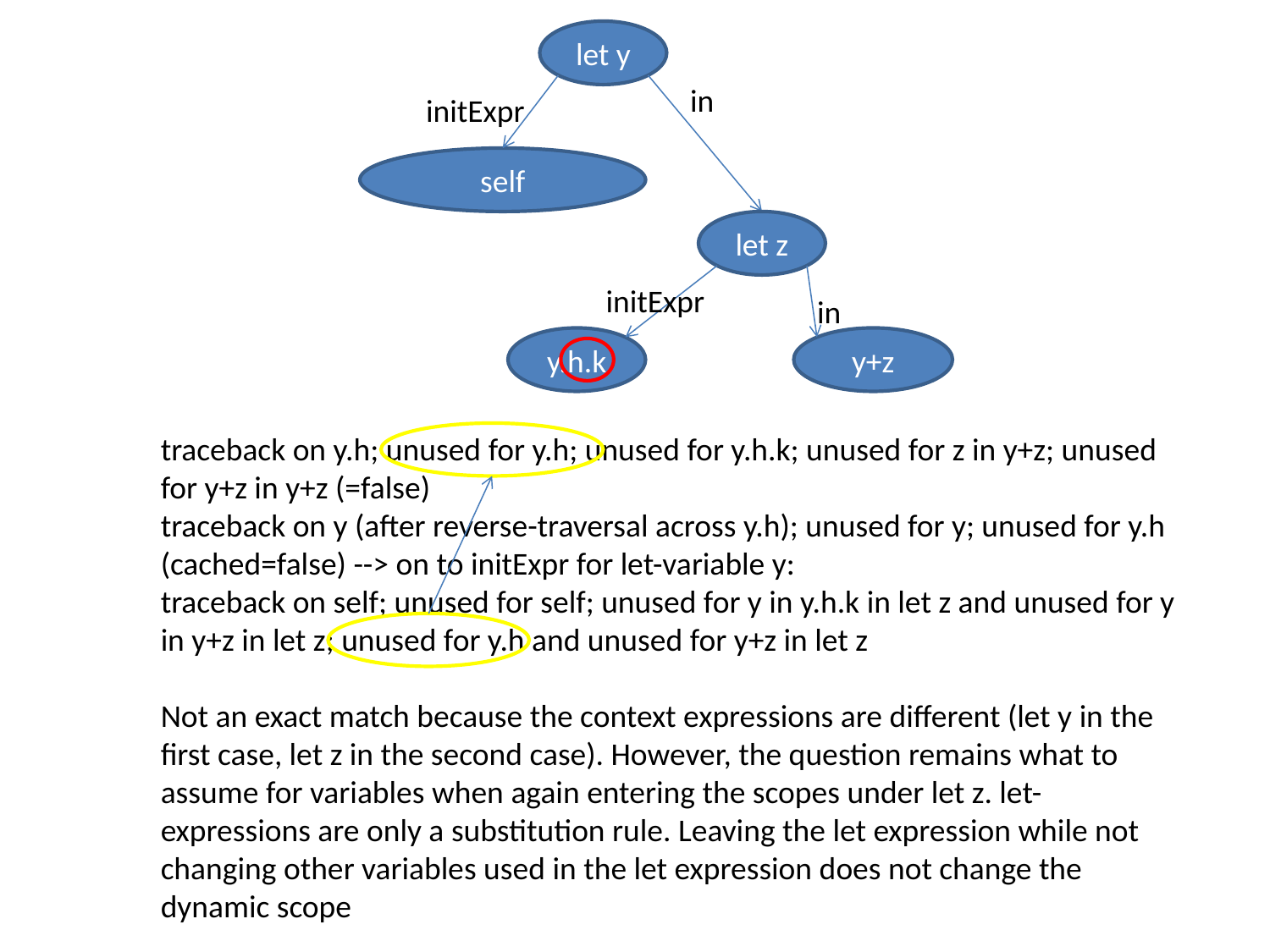

let y
in
initExpr
self
let z
initExpr
in
y.h.k
y+z

traceback on y.h; unused for y.h; unused for y.h.k; unused for z in y+z; unused for y+z in y+z (=false)
traceback on y (after reverse-traversal across y.h); unused for y; unused for y.h (cached=false) --> on to initExpr for let-variable y:
traceback on self; unused for self; unused for y in y.h.k in let z and unused for y in y+z in let z; unused for y.h and unused for y+z in let z

Not an exact match because the context expressions are different (let y in the first case, let z in the second case). However, the question remains what to assume for variables when again entering the scopes under let z. let-expressions are only a substitution rule. Leaving the let expression while not changing other variables used in the let expression does not change the dynamic scope